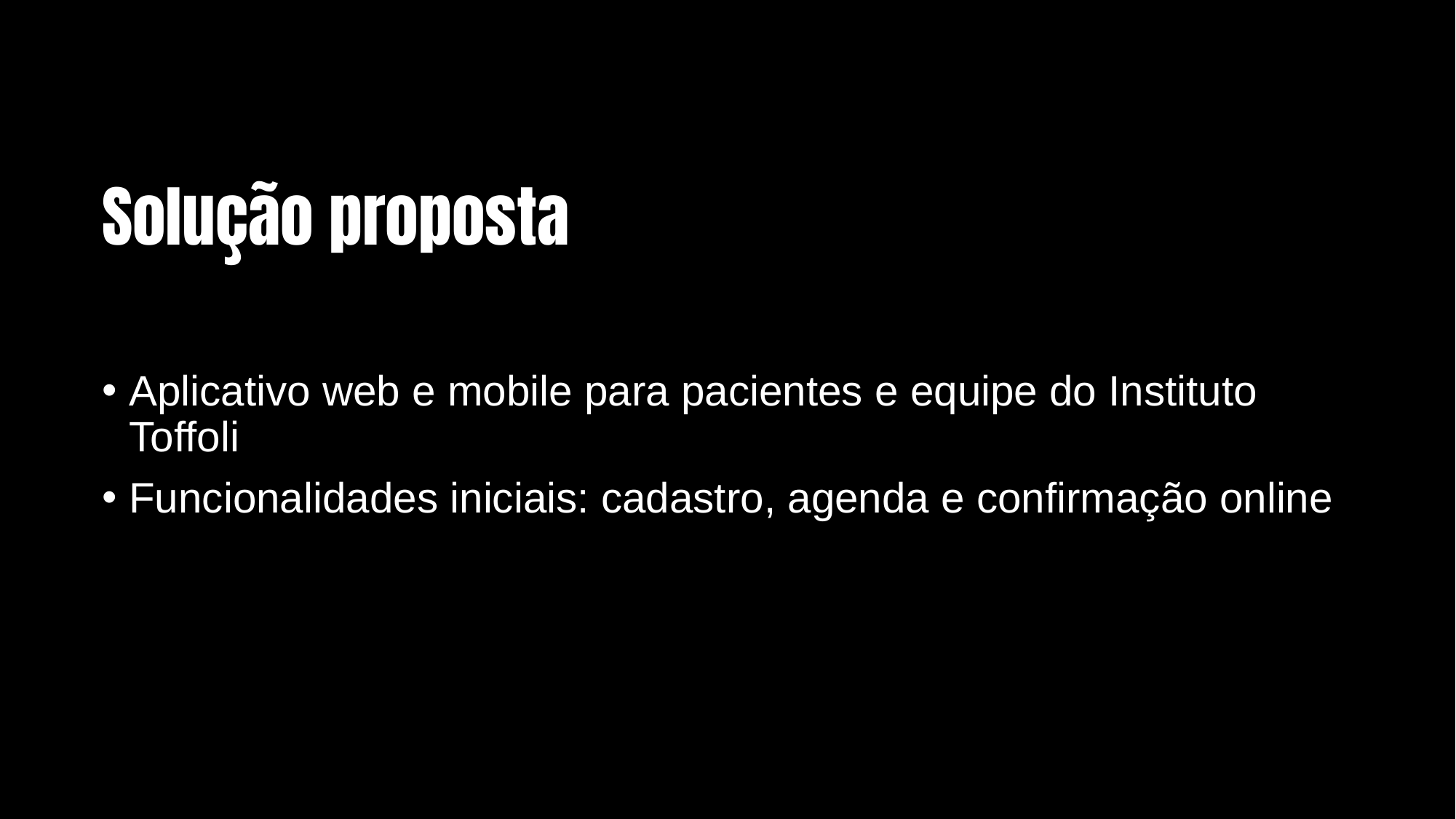

# Solução proposta
Aplicativo web e mobile para pacientes e equipe do Instituto Toffoli
Funcionalidades iniciais: cadastro, agenda e confirmação online